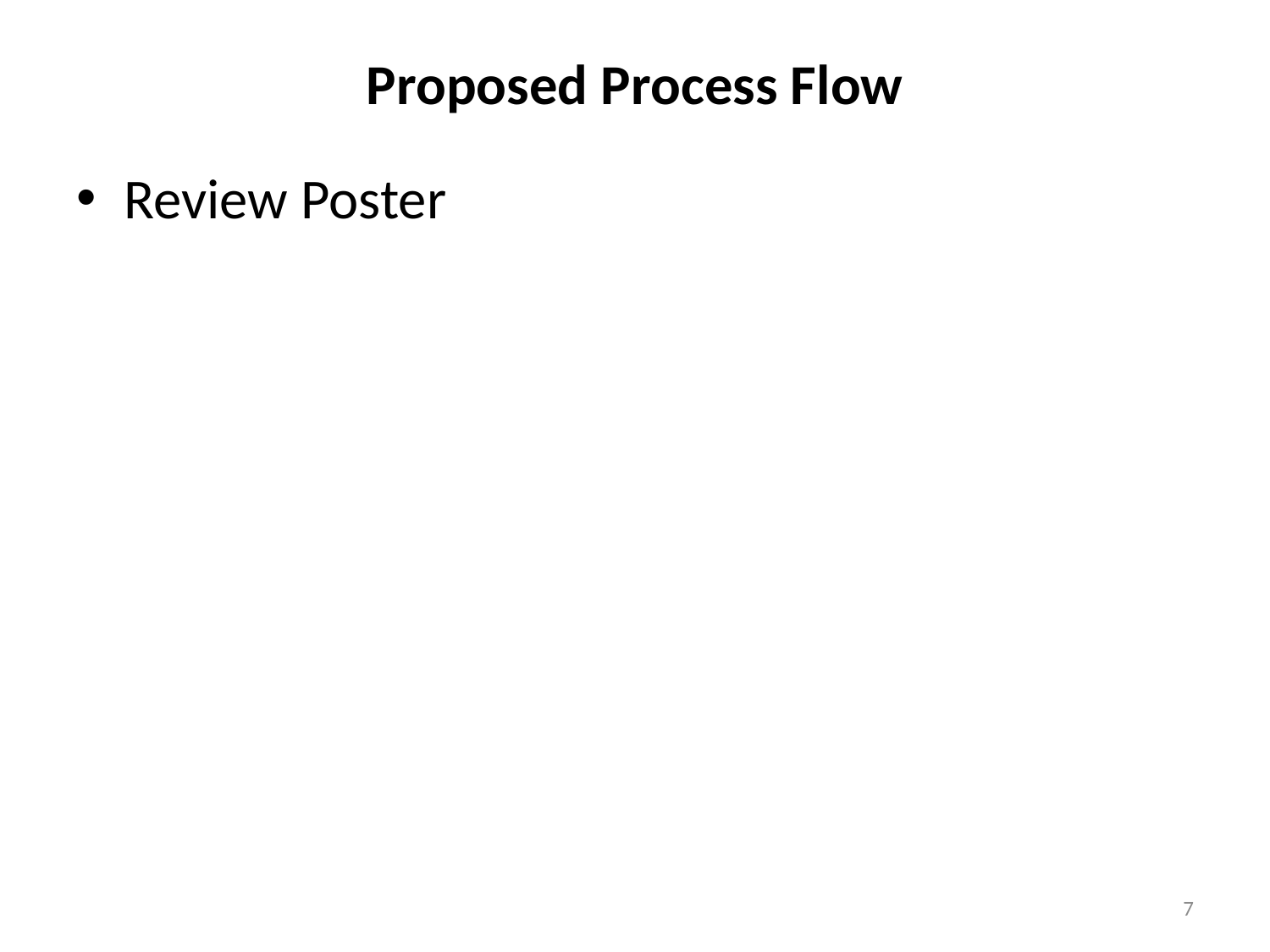

# Proposed Process Flow
Review Poster
7